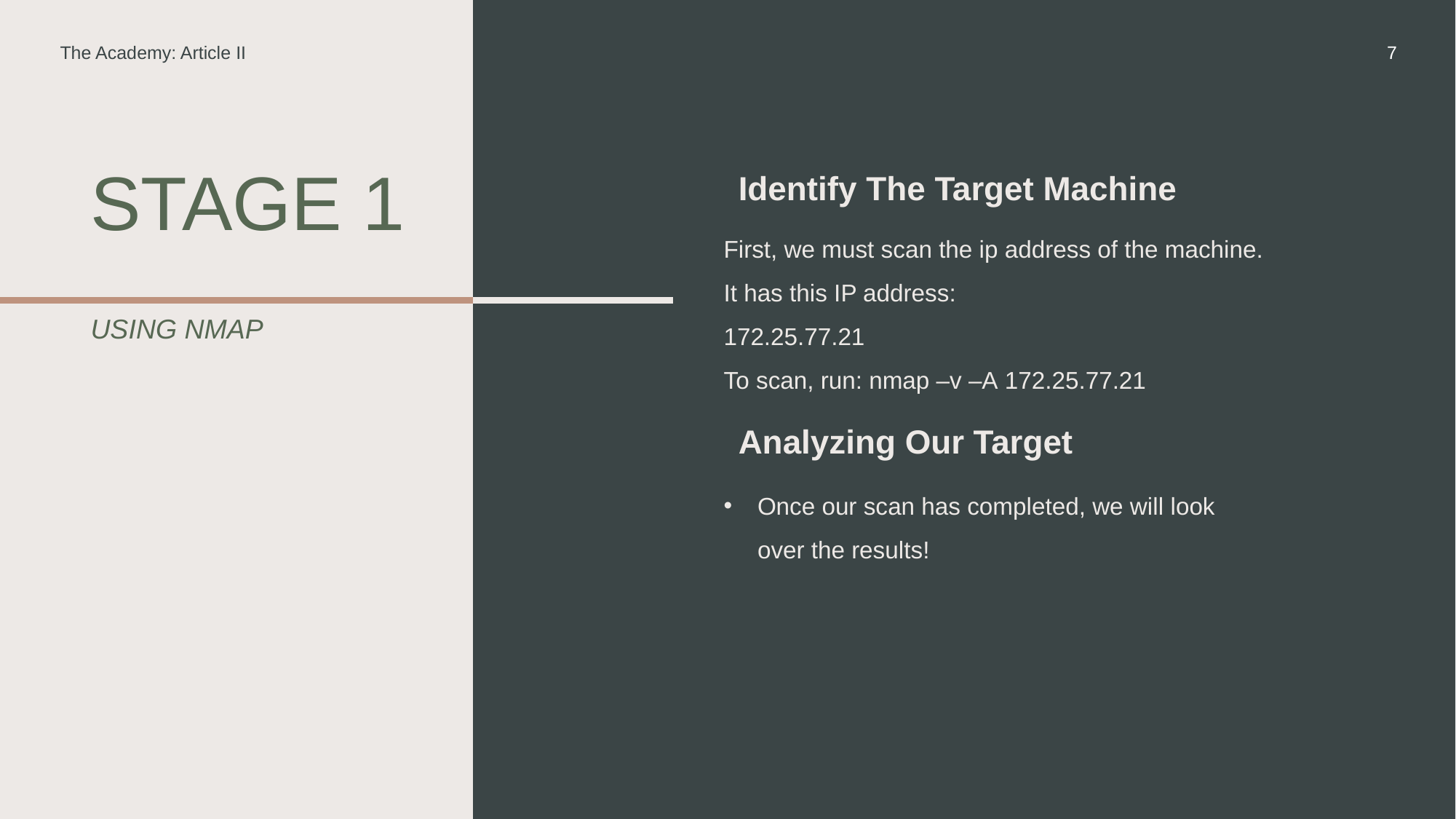

The Academy: Article II
7
Identify The Target Machine
# Stage 1 Using nmap
First, we must scan the ip address of the machine.
It has this IP address:
172.25.77.21
To scan, run: nmap –v –A 172.25.77.21
Analyzing Our Target
Once our scan has completed, we will look over the results!